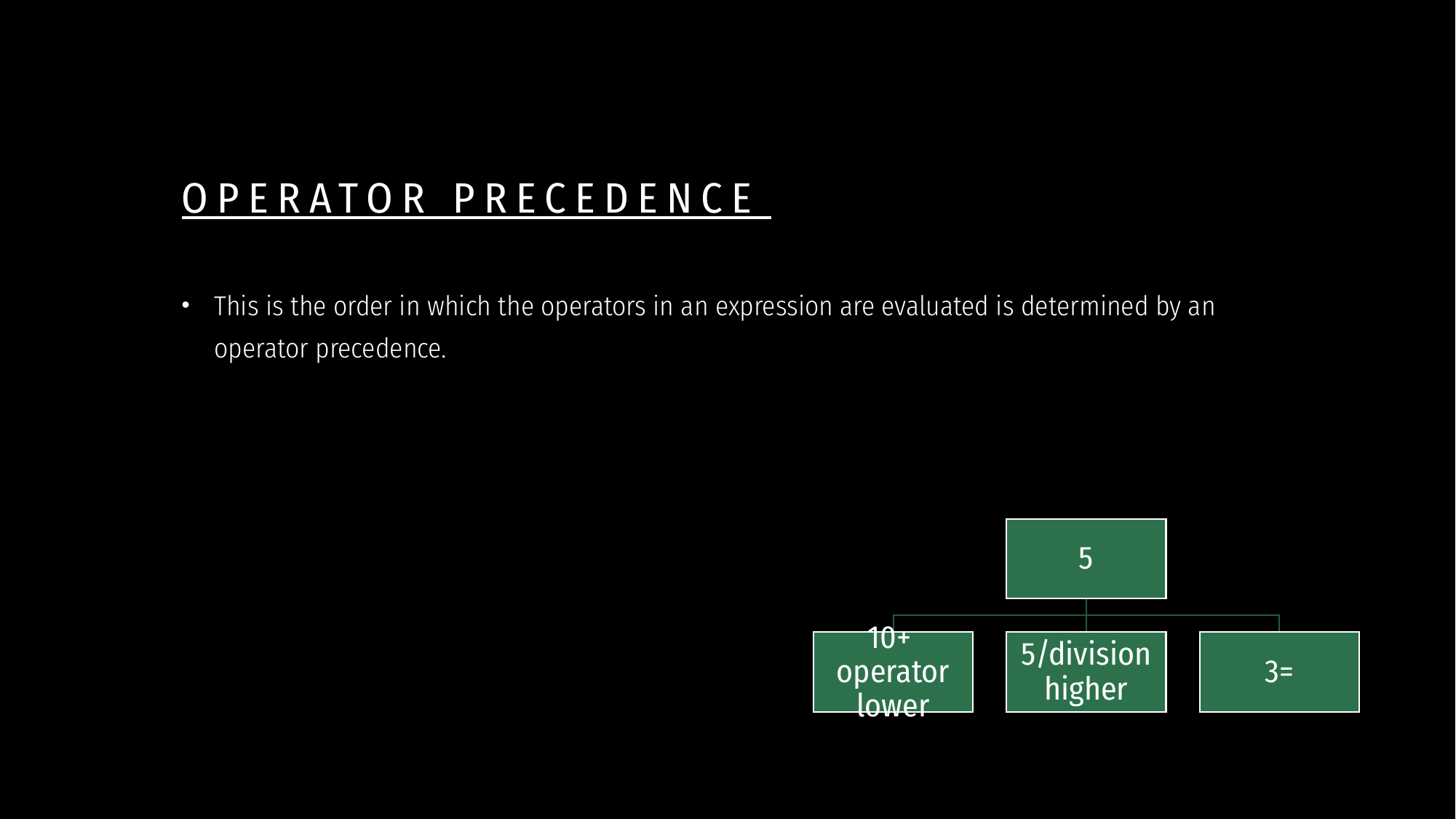

# Operator precedence
This is the order in which the operators in an expression are evaluated is determined by an operator precedence.
5
10+  operator lower
5/division higher
3=